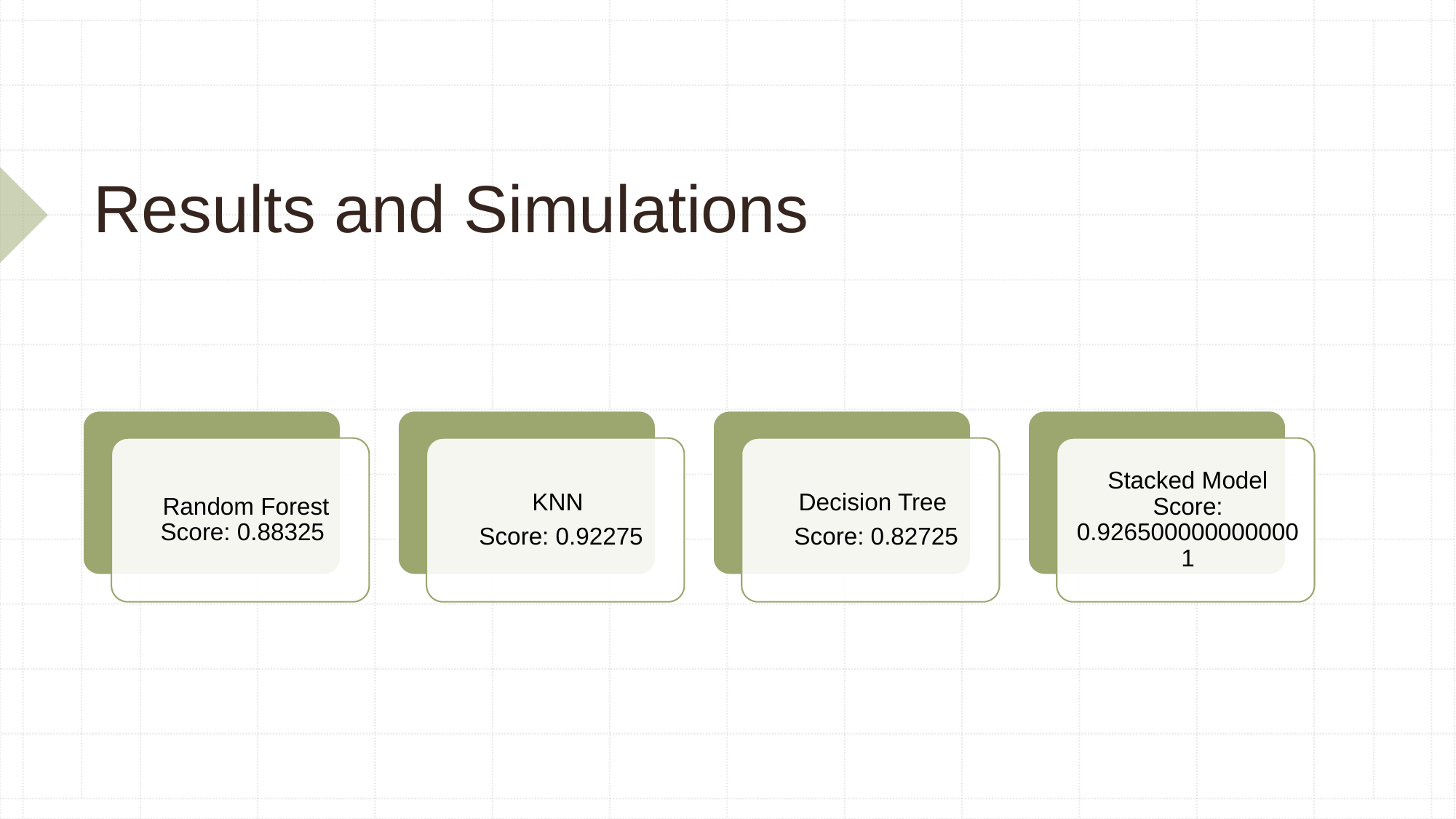

# Results and Simulations

 Random Forest Score: 0.88325
KNN
 Score: 0.92275
Decision Tree
 Score: 0.82725
Stacked Model Score: 0.9265000000000001